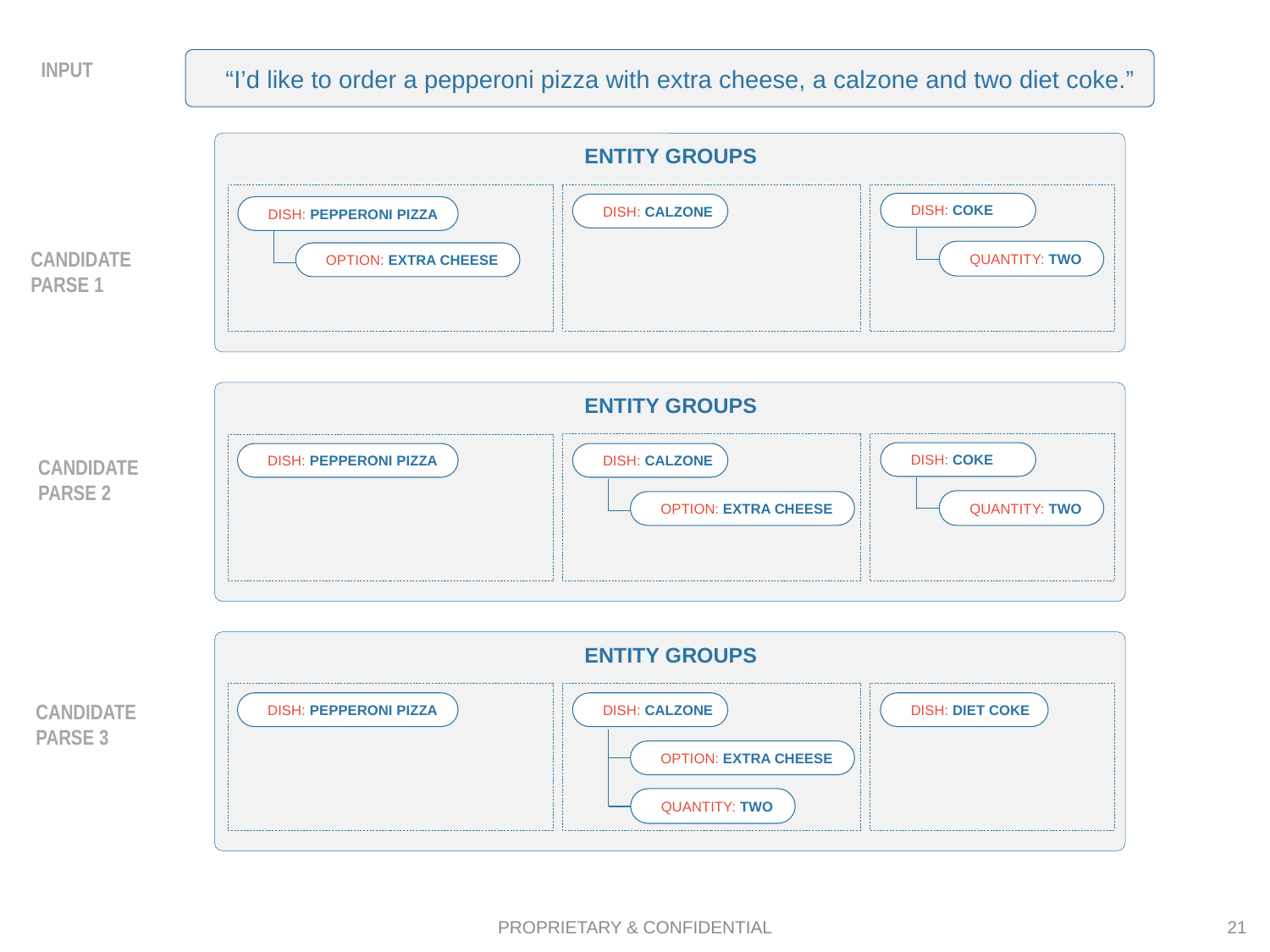

INPUT
“I’d like to order a pepperoni pizza with extra cheese, a calzone and two diet coke.”

ENTITY GROUPS

DISH: COKE
DISH: CALZONE
DISH: PEPPERONI PIZZA
QUANTITY: TWO
OPTION: EXTRA CHEESE
CANDIDATE
PARSE 1

ENTITY GROUPS

DISH: COKE
DISH: PEPPERONI PIZZA
DISH: CALZONE
QUANTITY: TWO
OPTION: EXTRA CHEESE
CANDIDATE
PARSE 2

ENTITY GROUPS

DISH: DIET COKE

DISH: PEPPERONI PIZZA
DISH: CALZONE
OPTION: EXTRA CHEESE
QUANTITY: TWO
CANDIDATE
PARSE 3
PROPRIETARY & CONFIDENTIAL
21